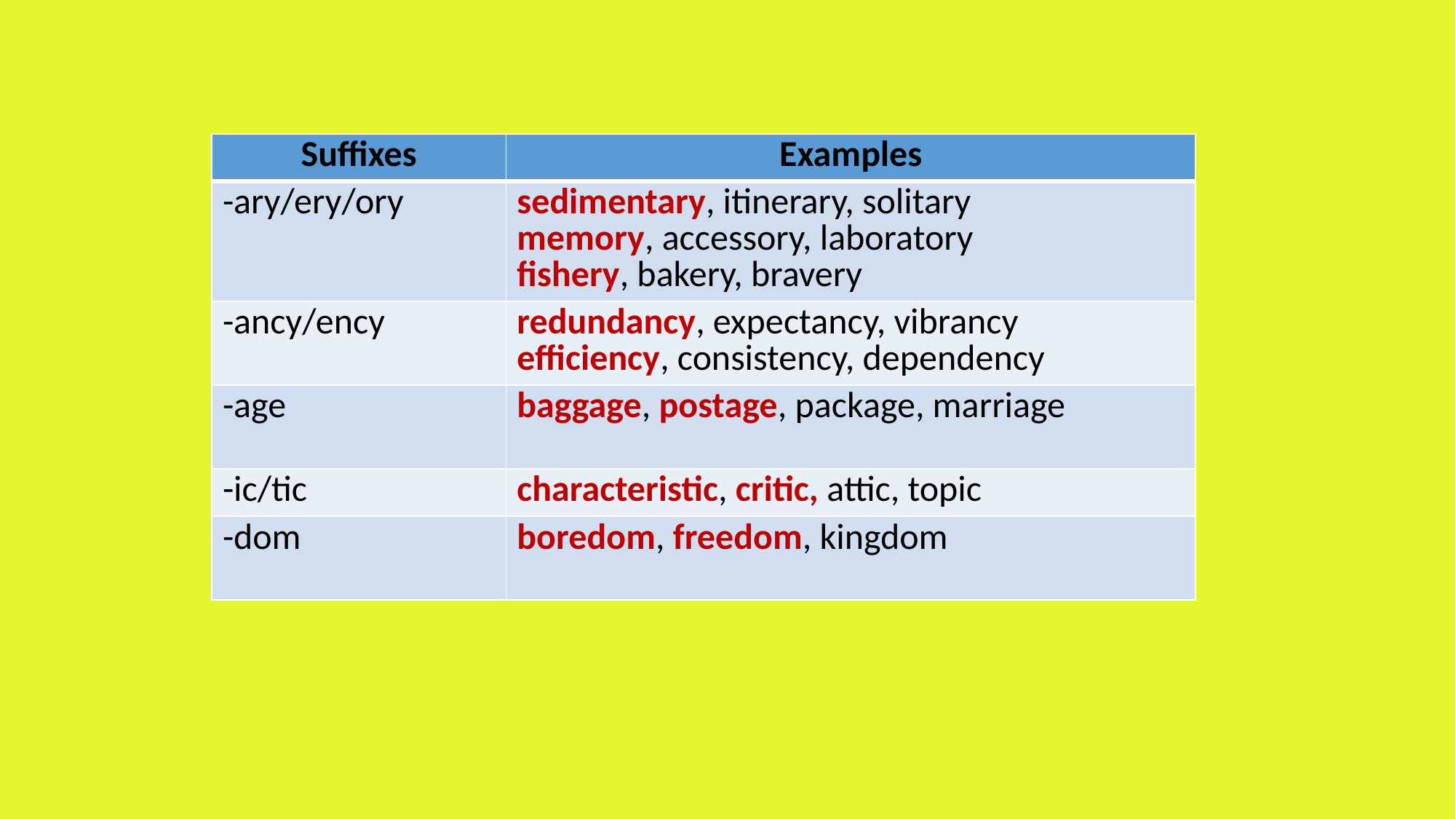

| Suffixes | Examples |
| --- | --- |
| -ary/ery/ory | sedimentary, itinerary, solitary memory, accessory, laboratory fishery, bakery, bravery |
| -ancy/ency | redundancy, expectancy, vibrancy efficiency, consistency, dependency |
| -age | baggage, postage, package, marriage |
| -ic/tic | characteristic, critic, attic, topic |
| -dom | boredom, freedom, kingdom |